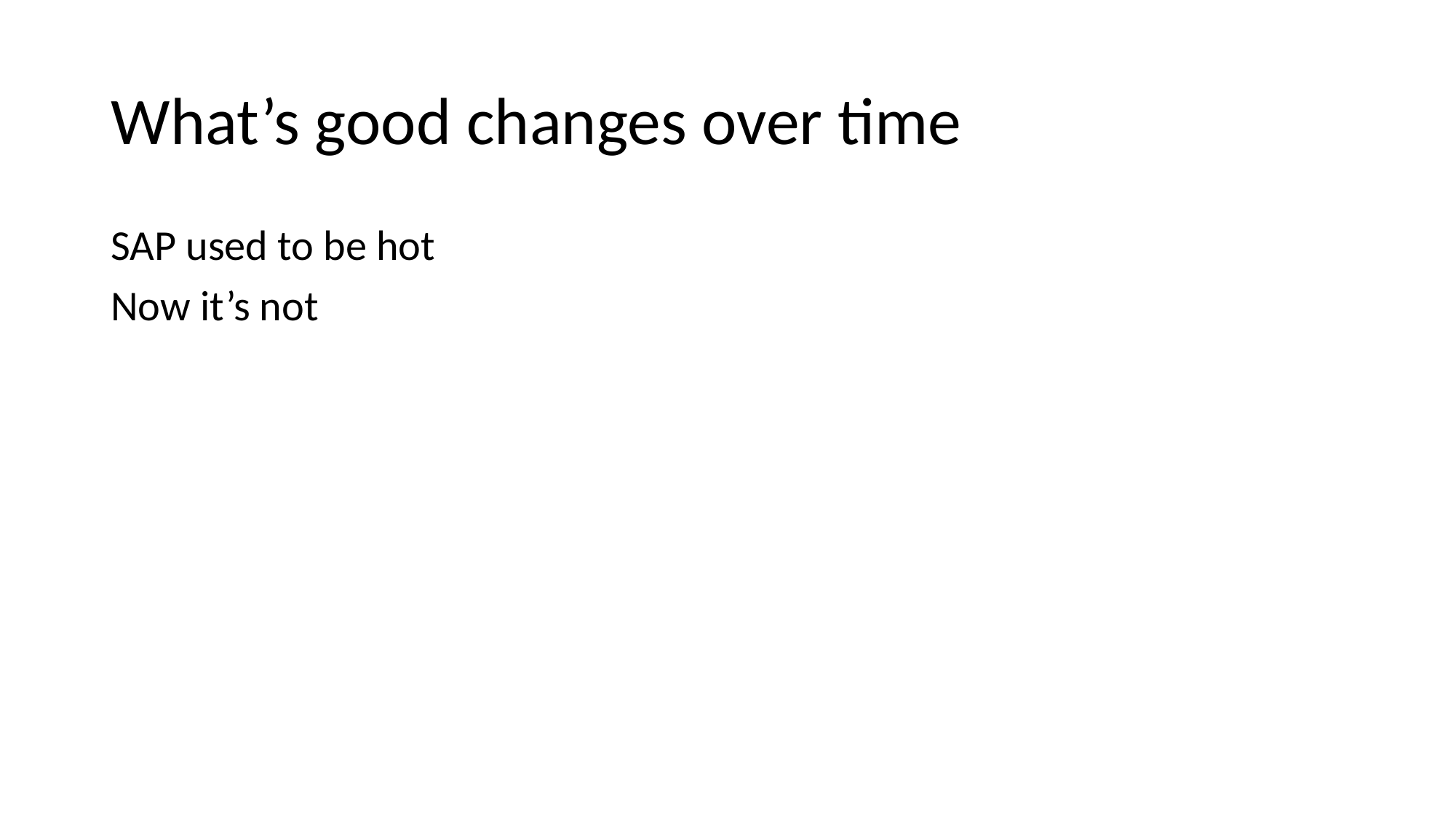

# What’s good changes over time
SAP used to be hot
Now it’s not